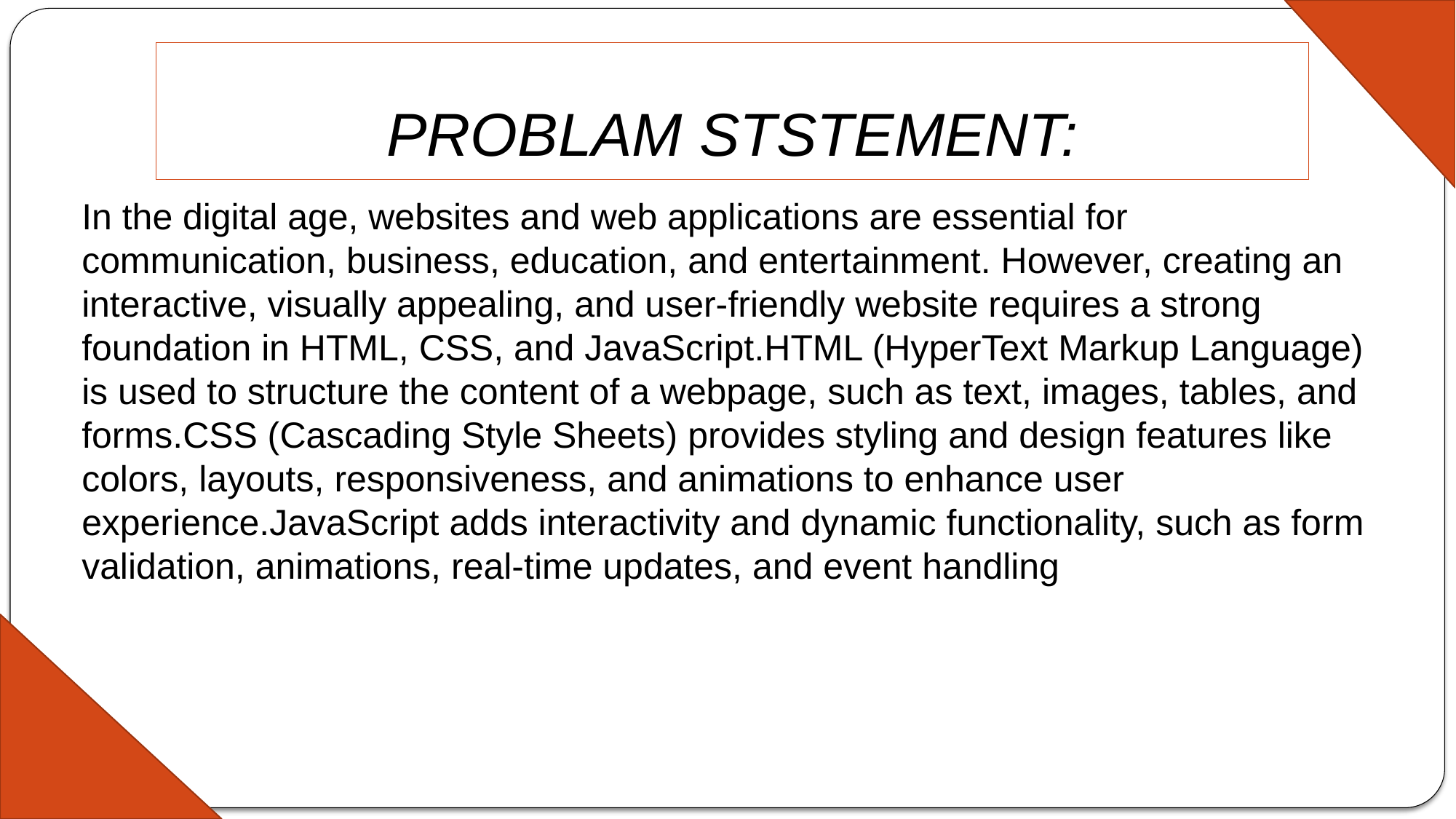

# PROBLAM STSTEMENT:
In the digital age, websites and web applications are essential for communication, business, education, and entertainment. However, creating an interactive, visually appealing, and user-friendly website requires a strong foundation in HTML, CSS, and JavaScript.HTML (HyperText Markup Language) is used to structure the content of a webpage, such as text, images, tables, and forms.CSS (Cascading Style Sheets) provides styling and design features like colors, layouts, responsiveness, and animations to enhance user experience.JavaScript adds interactivity and dynamic functionality, such as form validation, animations, real-time updates, and event handling